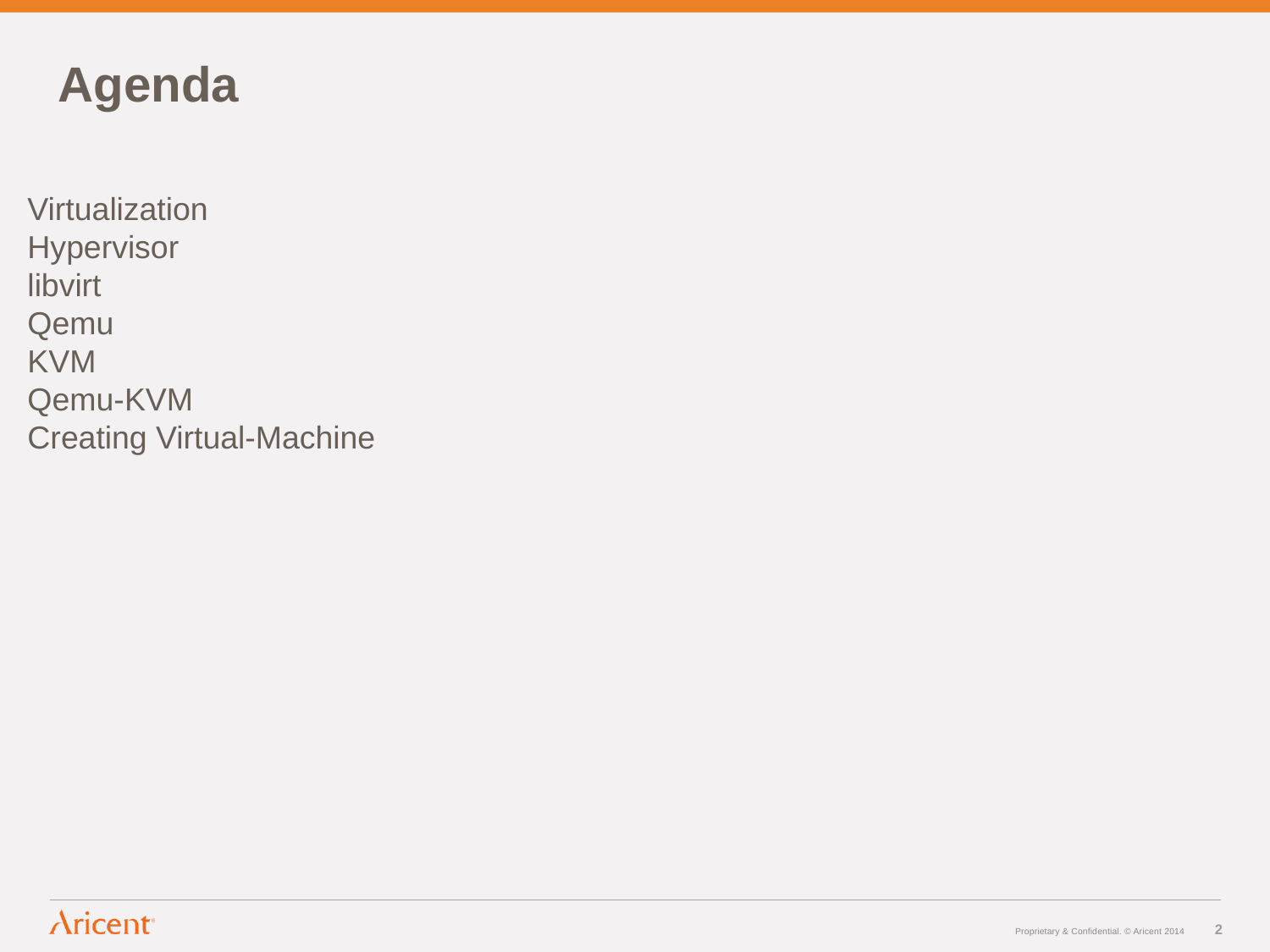

Agenda
Virtualization
Hypervisor
libvirt
Qemu
KVM
Qemu-KVM
Creating Virtual-Machine

2